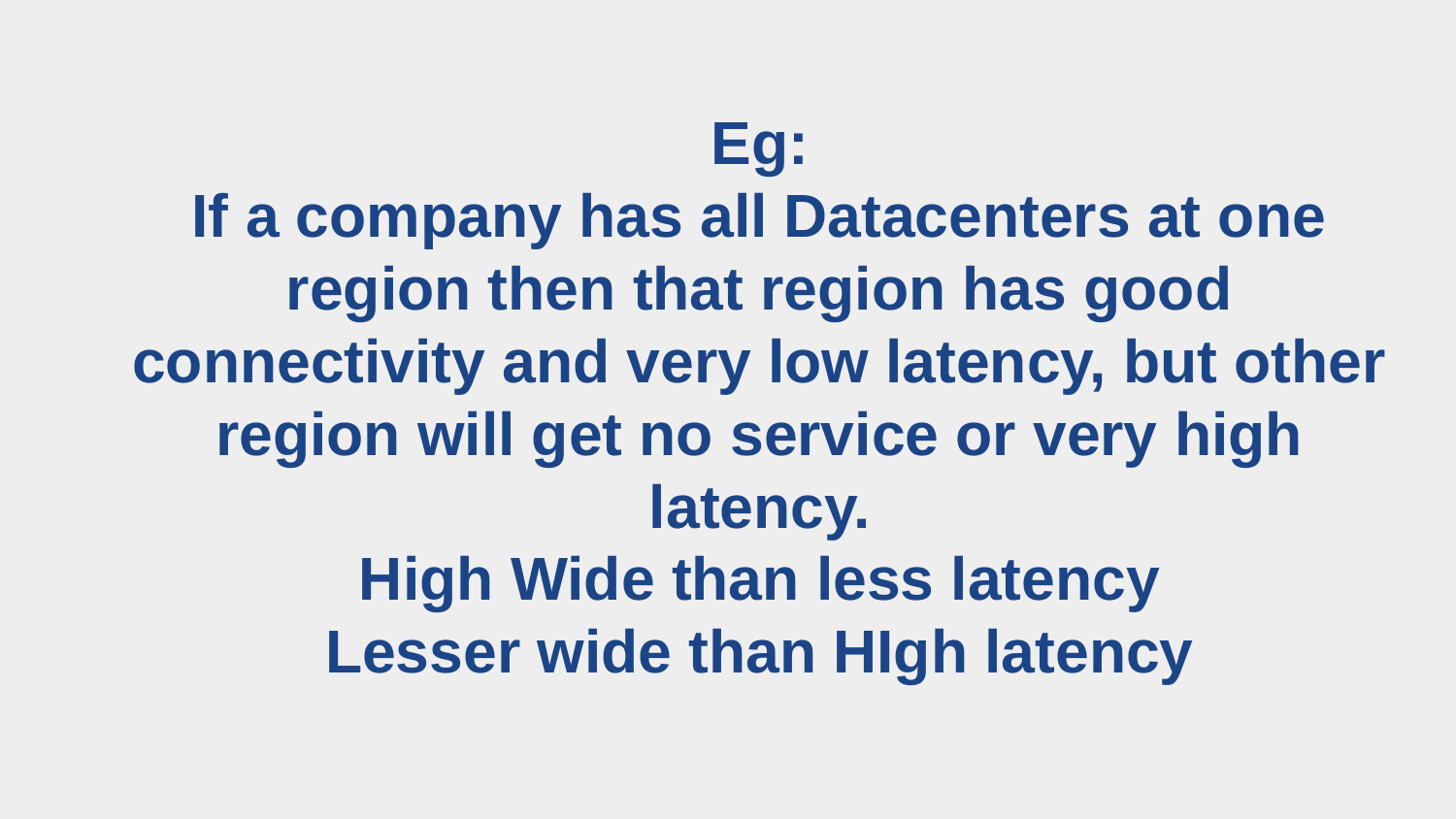

# Eg: If a company has all Datacenters at one region then that region has good connectivity and very low latency, but other region will get no service or very high latency. High Wide than less latency Lesser wide than HIgh latency